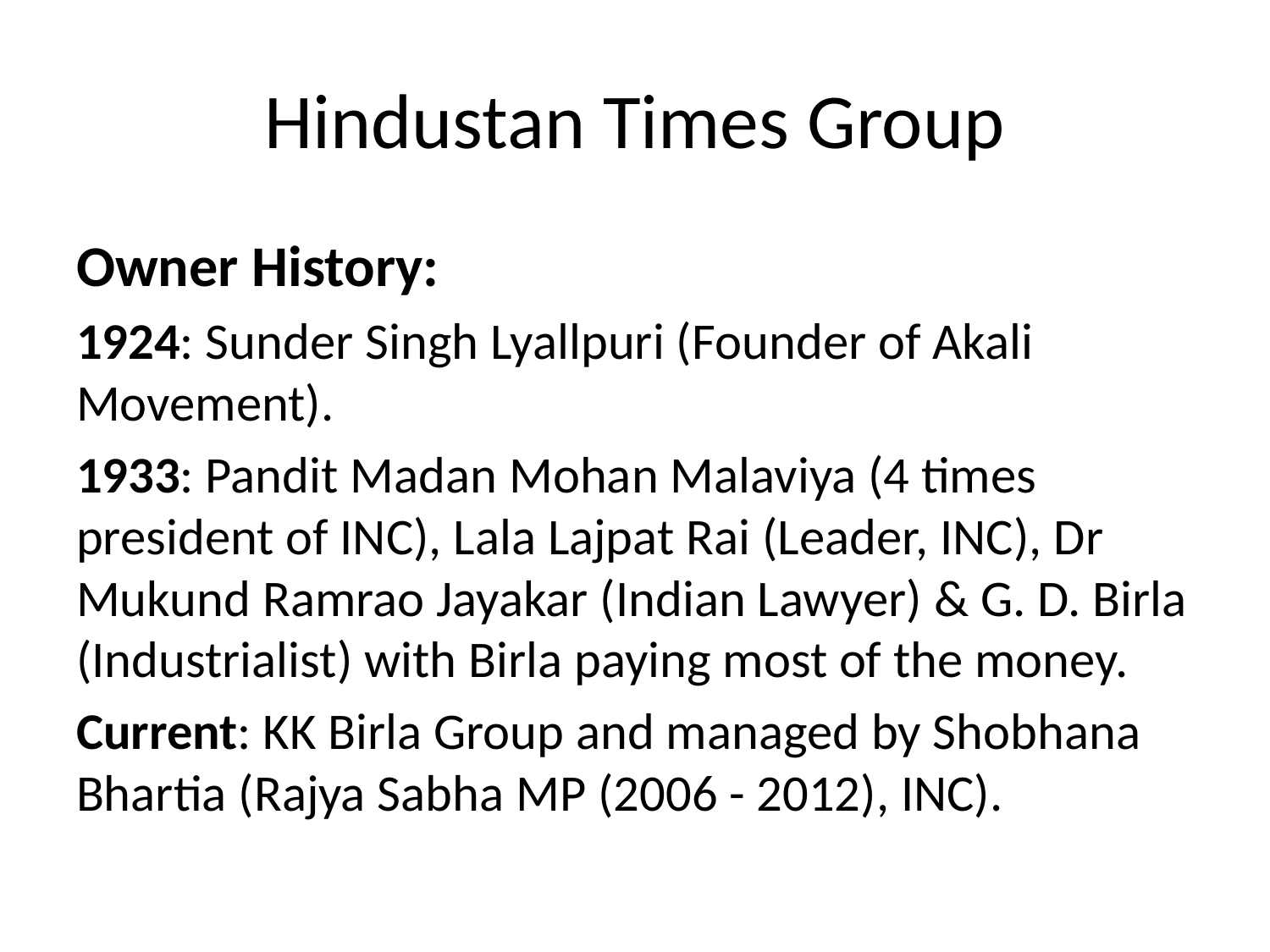

# Hindustan Times Group
Owner History:
1924: Sunder Singh Lyallpuri (Founder of Akali Movement).
1933: Pandit Madan Mohan Malaviya (4 times president of INC), Lala Lajpat Rai (Leader, INC), Dr Mukund Ramrao Jayakar (Indian Lawyer) & G. D. Birla (Industrialist) with Birla paying most of the money.
Current: KK Birla Group and managed by Shobhana Bhartia (Rajya Sabha MP (2006 - 2012), INC).